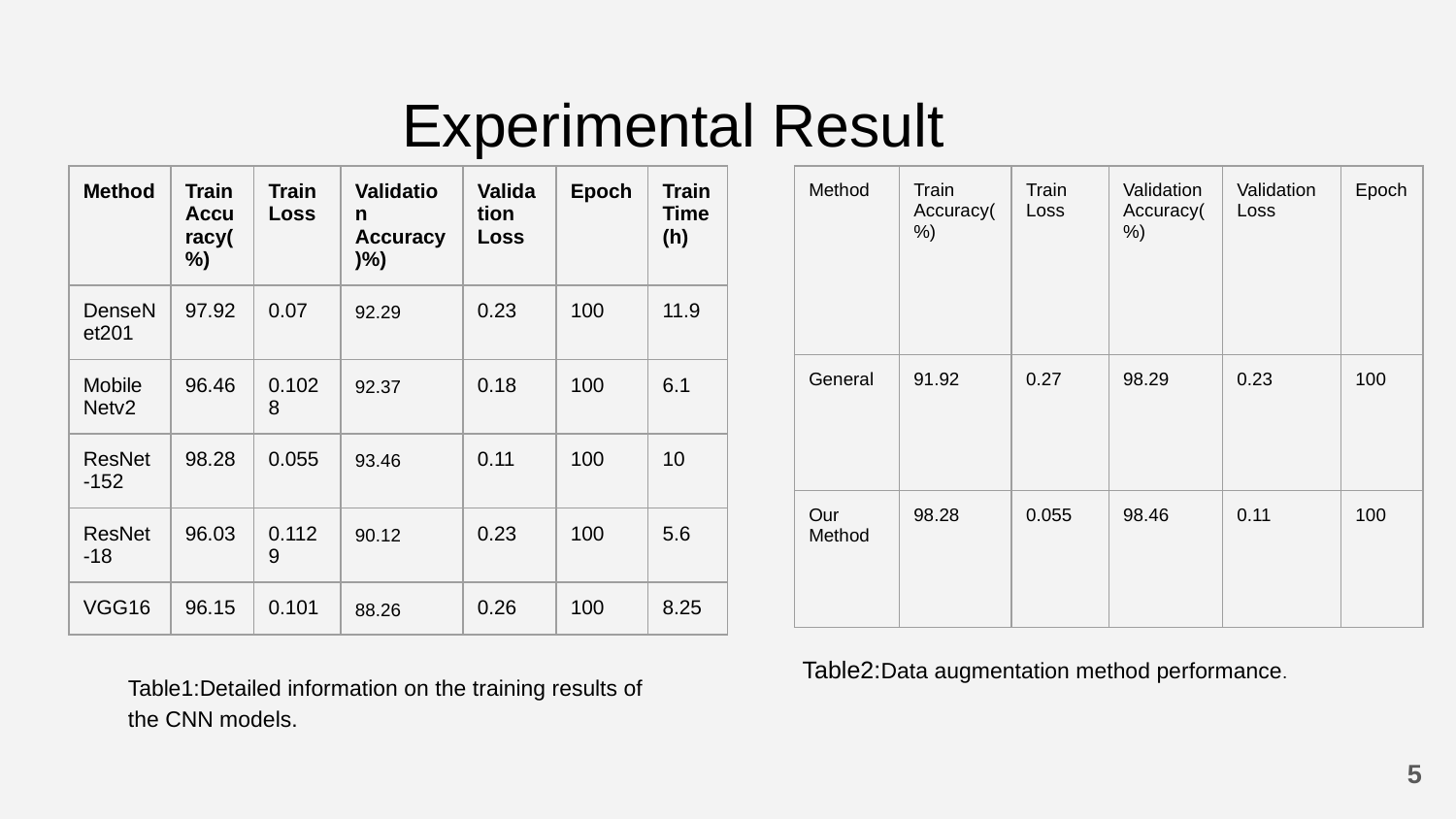

# Experimental Result
| Method | Train Accuracy(%) | Train Loss | Validation Accuracy(%) | Validation Loss | Epoch |
| --- | --- | --- | --- | --- | --- |
| General | 91.92 | 0.27 | 98.29 | 0.23 | 100 |
| Our Method | 98.28 | 0.055 | 98.46 | 0.11 | 100 |
| Method | Train Accuracy(%) | Train Loss | Validation Accuracy)%) | Validation Loss | Epoch | Train Time(h) |
| --- | --- | --- | --- | --- | --- | --- |
| DenseNet201 | 97.92 | 0.07 | 92.29 | 0.23 | 100 | 11.9 |
| MobileNetv2 | 96.46 | 0.1028 | 92.37 | 0.18 | 100 | 6.1 |
| ResNet-152 | 98.28 | 0.055 | 93.46 | 0.11 | 100 | 10 |
| ResNet-18 | 96.03 | 0.1129 | 90.12 | 0.23 | 100 | 5.6 |
| VGG16 | 96.15 | 0.101 | 88.26 | 0.26 | 100 | 8.25 |

Table2:Data augmentation method performance.

Table1:Detailed information on the training results of the CNN models.

5